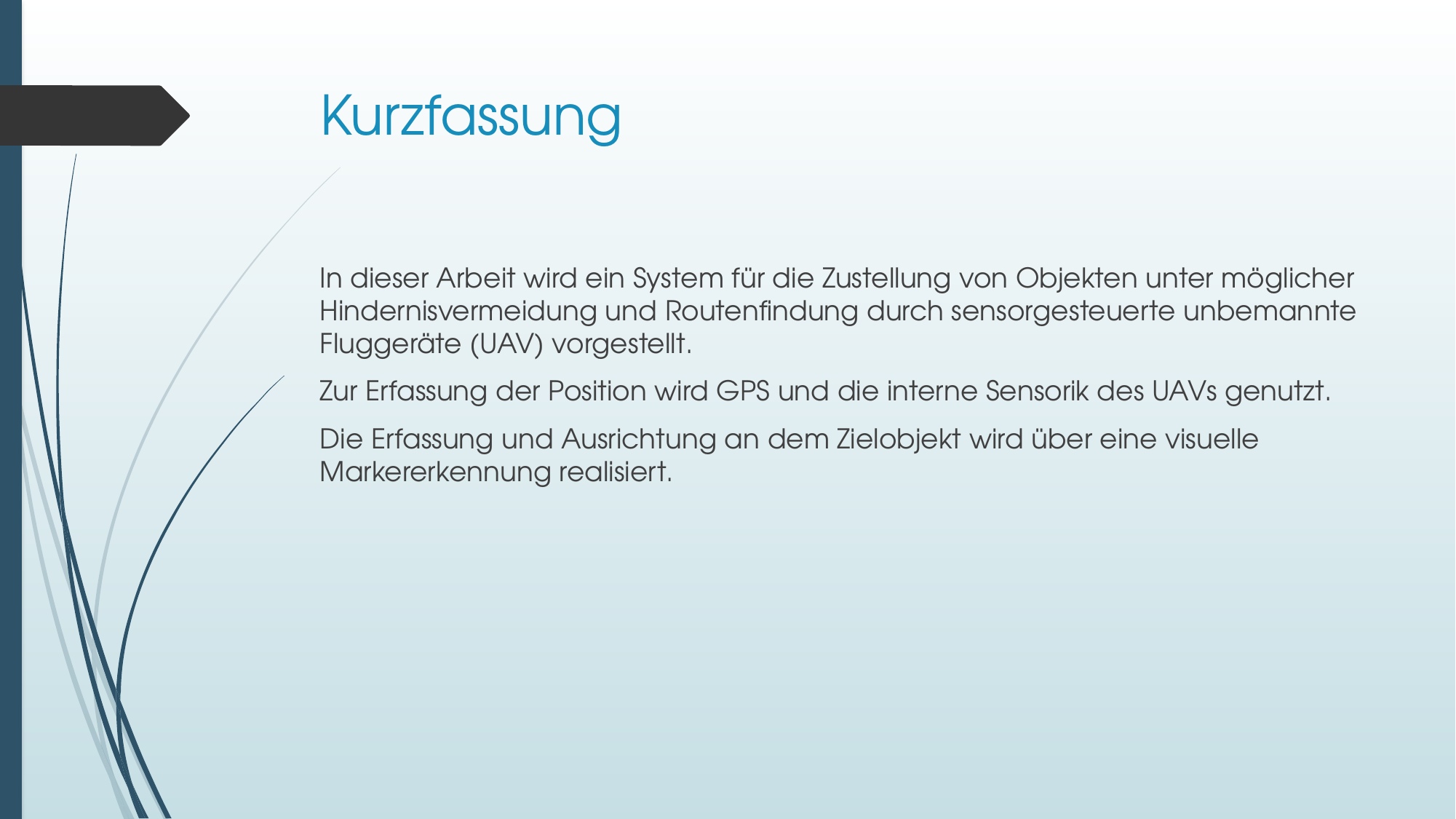

# Kurzfassung
In dieser Arbeit wird ein System für die Zustellung von Objekten unter möglicher Hindernisvermeidung und Routenfindung durch sensorgesteuerte unbemannte Fluggeräte (UAV) vorgestellt.
Zur Erfassung der Position wird GPS und die interne Sensorik des UAVs genutzt.
Die Erfassung und Ausrichtung an dem Zielobjekt wird über eine visuelle Markererkennung realisiert.